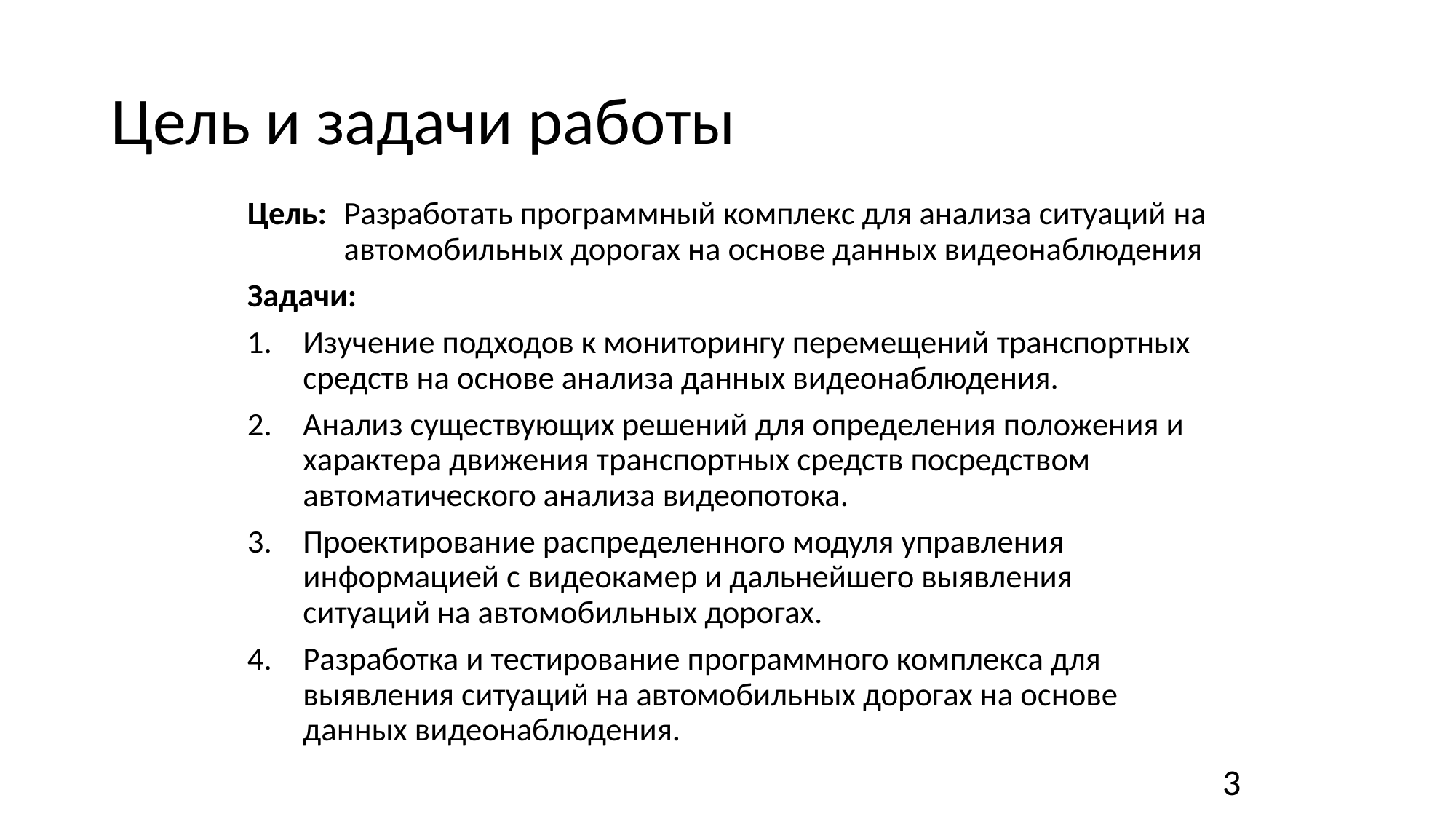

# Цель и задачи работы
Цель:	Разработать программный комплекс для анализа ситуаций на автомобильных дорогах на основе данных видеонаблюдения
Задачи:
Изучение подходов к мониторингу перемещений транспортных средств на основе анализа данных видеонаблюдения.
Анализ существующих решений для определения положения и характера движения транспортных средств посредством автоматического анализа видеопотока.
Проектирование распределенного модуля управления информацией с видеокамер и дальнейшего выявления ситуаций на автомобильных дорогах.
Разработка и тестирование программного комплекса для выявления ситуаций на автомобильных дорогах на основе данных видеонаблюдения.

3